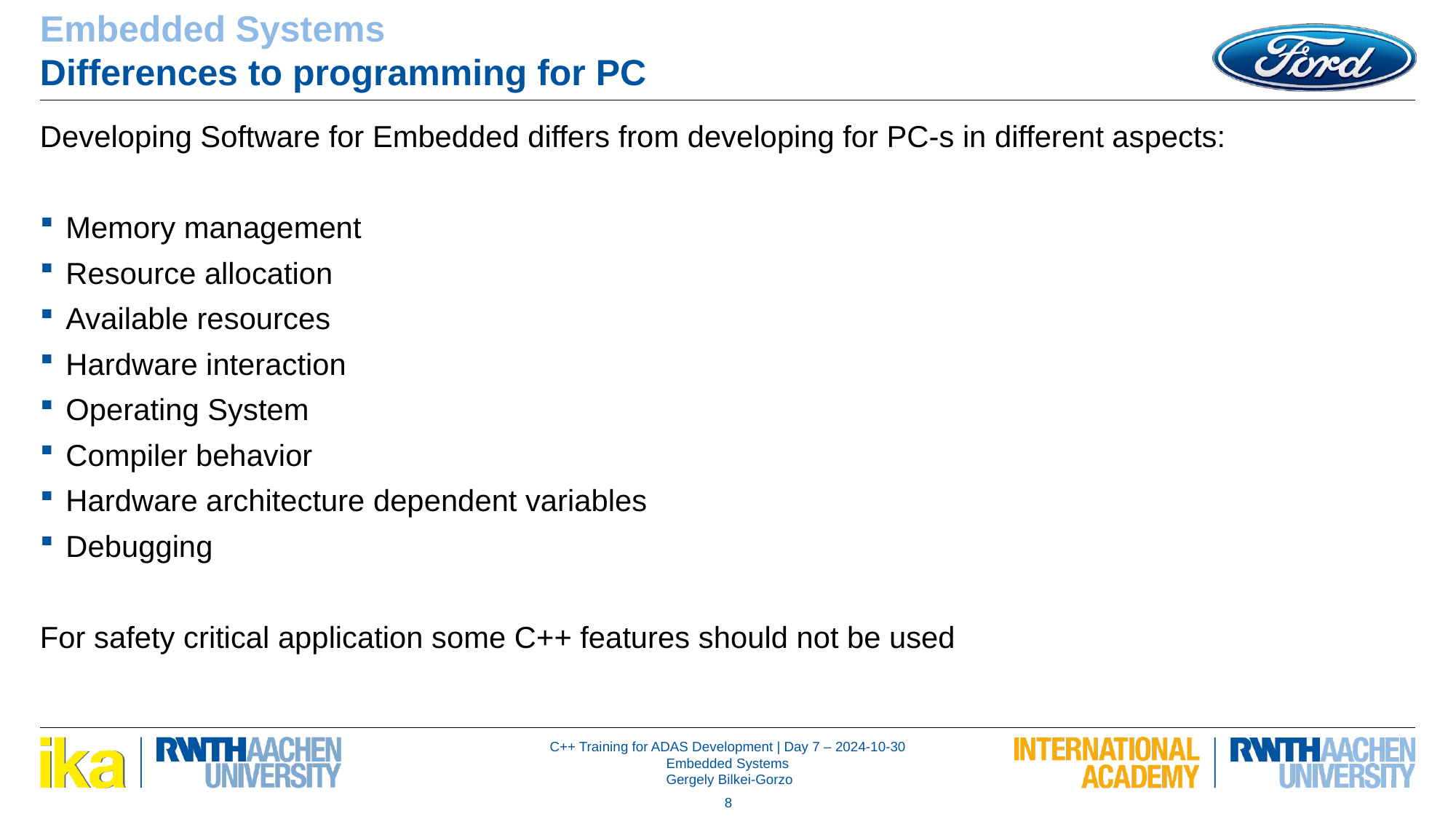

Embedded Systems
Differences to programming for PC

Developing Software for Embedded differs from developing for PC-s in different aspects:

Memory management
Resource allocation
Available resources
Hardware interaction
Operating System
Compiler behavior
Hardware architecture dependent variables
Debugging

For safety critical application some C++ features should not be used
8